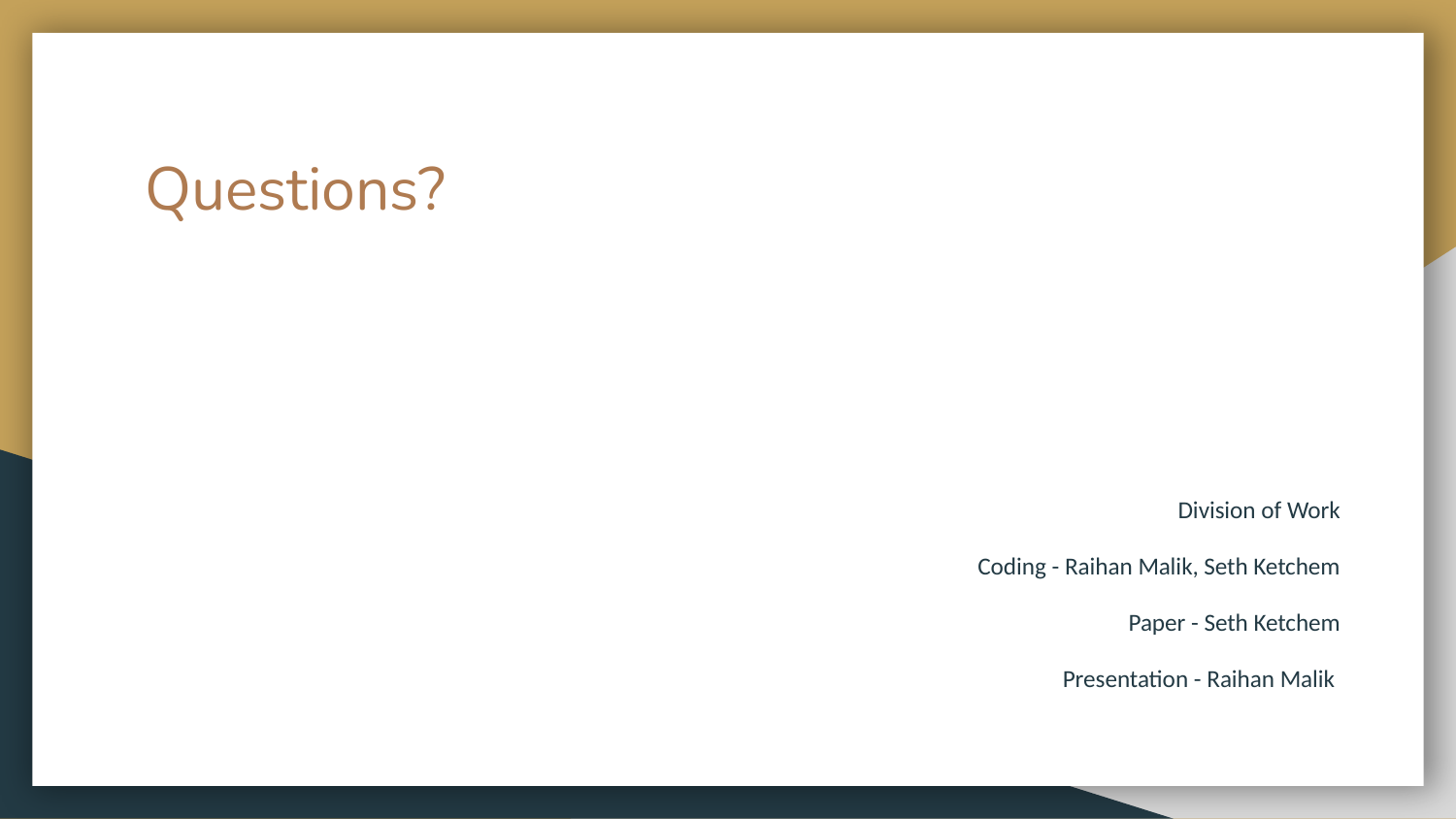

# Questions?
Division of Work
Coding - Raihan Malik, Seth Ketchem
Paper - Seth Ketchem
Presentation - Raihan Malik